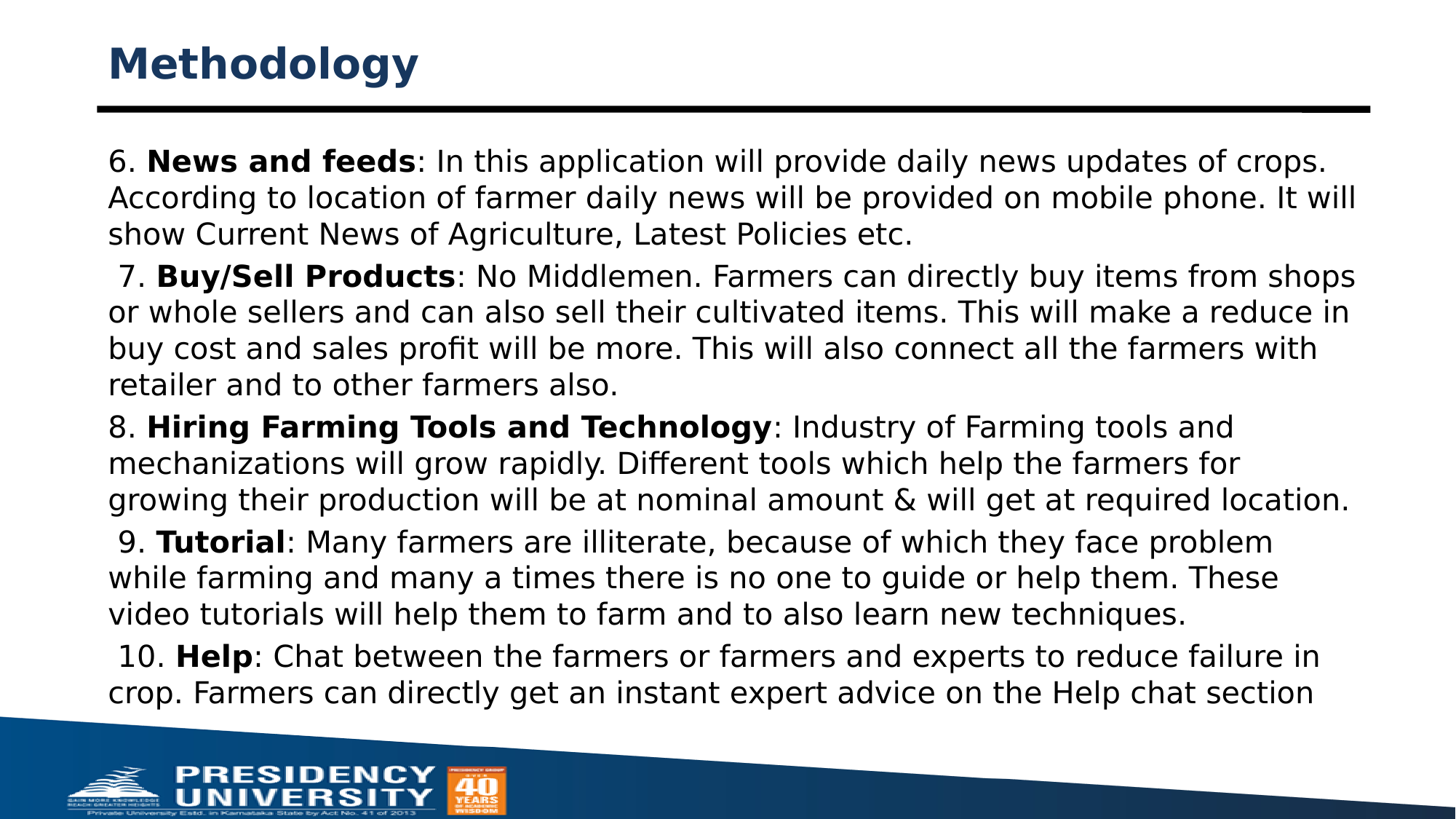

# Methodology
6. News and feeds: In this application will provide daily news updates of crops. According to location of farmer daily news will be provided on mobile phone. It will show Current News of Agriculture, Latest Policies etc.
 7. Buy/Sell Products: No Middlemen. Farmers can directly buy items from shops or whole sellers and can also sell their cultivated items. This will make a reduce in buy cost and sales profit will be more. This will also connect all the farmers with retailer and to other farmers also.
8. Hiring Farming Tools and Technology: Industry of Farming tools and mechanizations will grow rapidly. Different tools which help the farmers for growing their production will be at nominal amount & will get at required location.
 9. Tutorial: Many farmers are illiterate, because of which they face problem while farming and many a times there is no one to guide or help them. These video tutorials will help them to farm and to also learn new techniques.
 10. Help: Chat between the farmers or farmers and experts to reduce failure in crop. Farmers can directly get an instant expert advice on the Help chat section